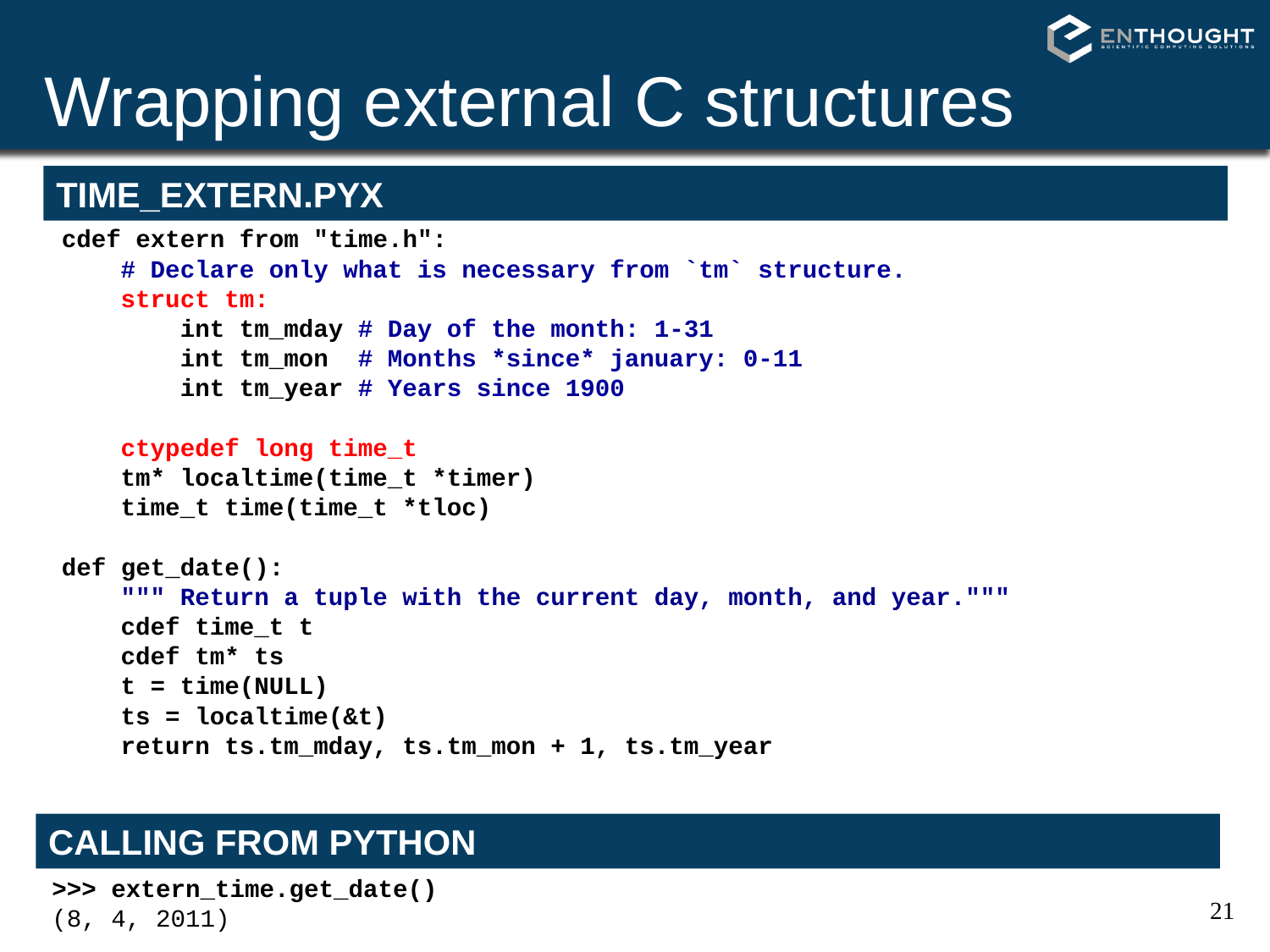

# Wrapping external C structures
TIME_EXTERN.PYX
cdef extern from "time.h":
    # Declare only what is necessary from `tm` structure.
    struct tm:
        int tm_mday # Day of the month: 1-31
        int tm_mon  # Months *since* january: 0-11
        int tm_year # Years since 1900

    ctypedef long time_t
    tm* localtime(time_t *timer)
    time_t time(time_t *tloc)

def get_date():
    """ Return a tuple with the current day, month, and year."""
    cdef time_t t
    cdef tm* ts
    t = time(NULL)
    ts = localtime(&t)
    return ts.tm_mday, ts.tm_mon + 1, ts.tm_year

CALLING FROM PYTHON
>>> extern_time.get_date()
(8, 4, 2011)
21